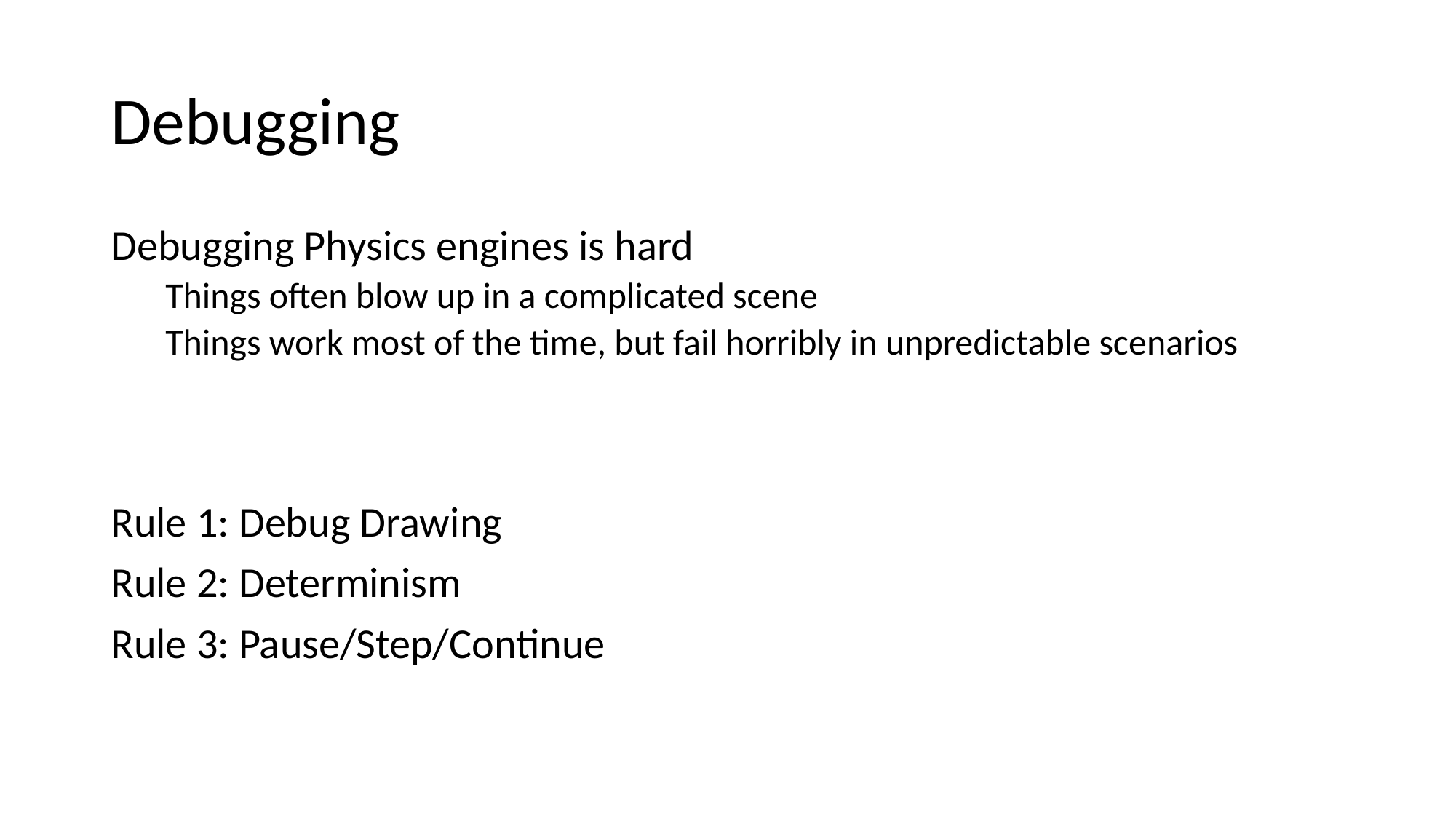

# Debugging
Debugging Physics engines is hard
Things often blow up in a complicated scene
Things work most of the time, but fail horribly in unpredictable scenarios

Rule 1: Debug Drawing
Rule 2: Determinism
Rule 3: Pause/Step/Continue